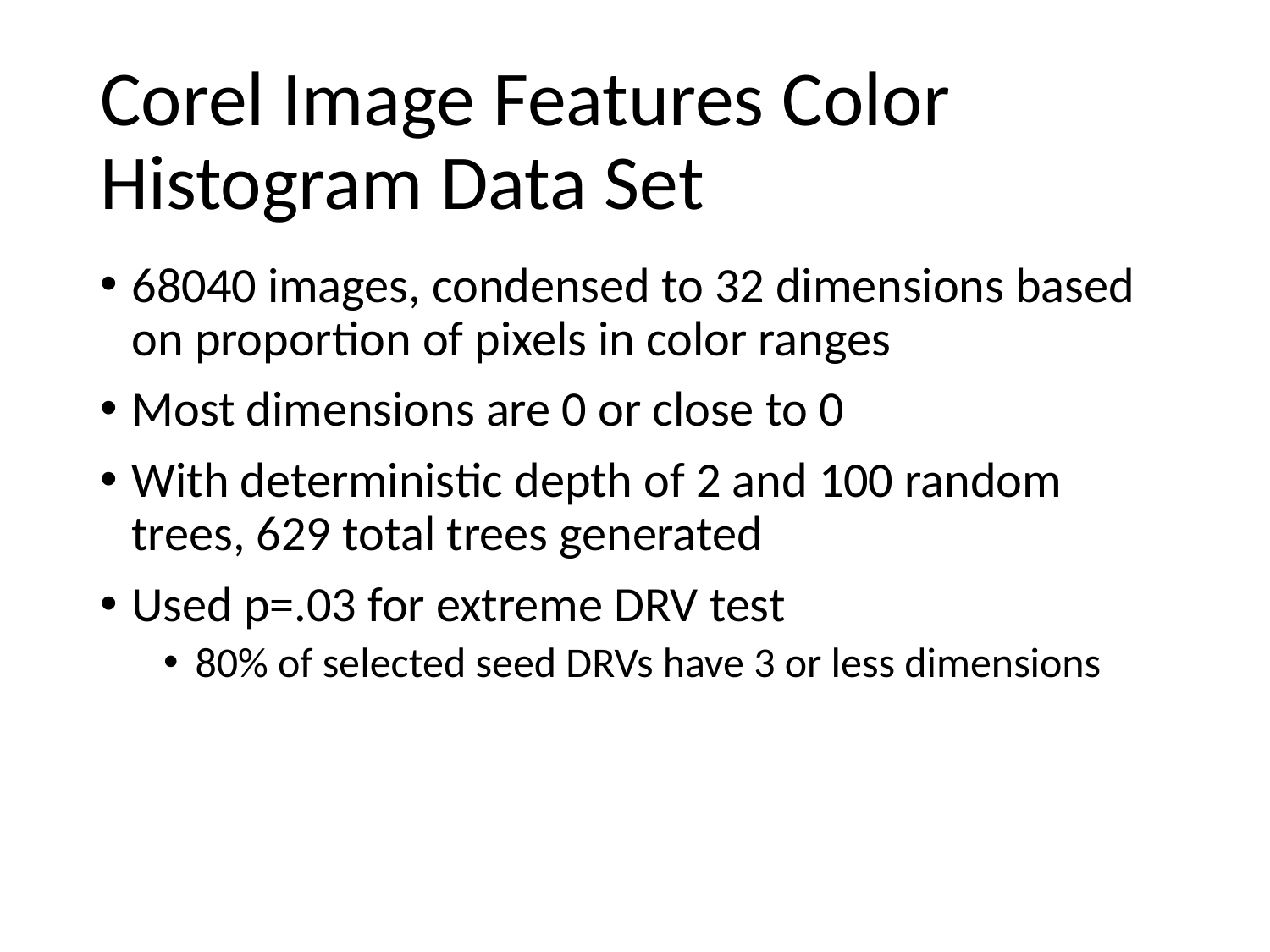

# Corel Image Features Color Histogram Data Set
68040 images, condensed to 32 dimensions based on proportion of pixels in color ranges
Most dimensions are 0 or close to 0
With deterministic depth of 2 and 100 random trees, 629 total trees generated
Used p=.03 for extreme DRV test
80% of selected seed DRVs have 3 or less dimensions